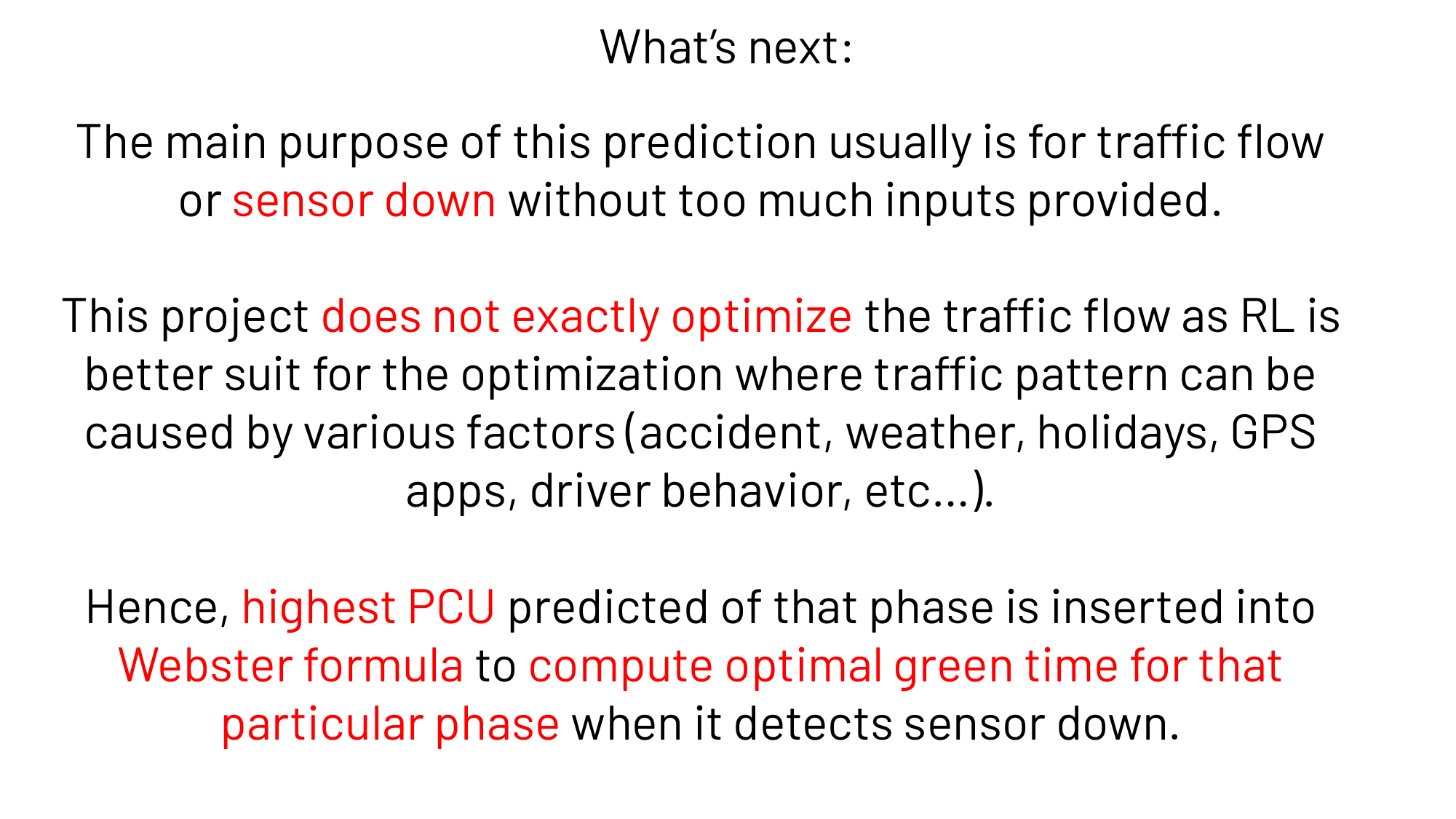

What’s next:
The main purpose of this prediction usually is for traffic flow or sensor down without too much inputs provided.

This project does not exactly optimize the traffic flow as RL is better suit for the optimization where traffic pattern can be caused by various factors (accident, weather, holidays, GPS apps, driver behavior, etc…).

Hence, highest PCU predicted of that phase is inserted into Webster formula to compute optimal green time for that particular phase when it detects sensor down.